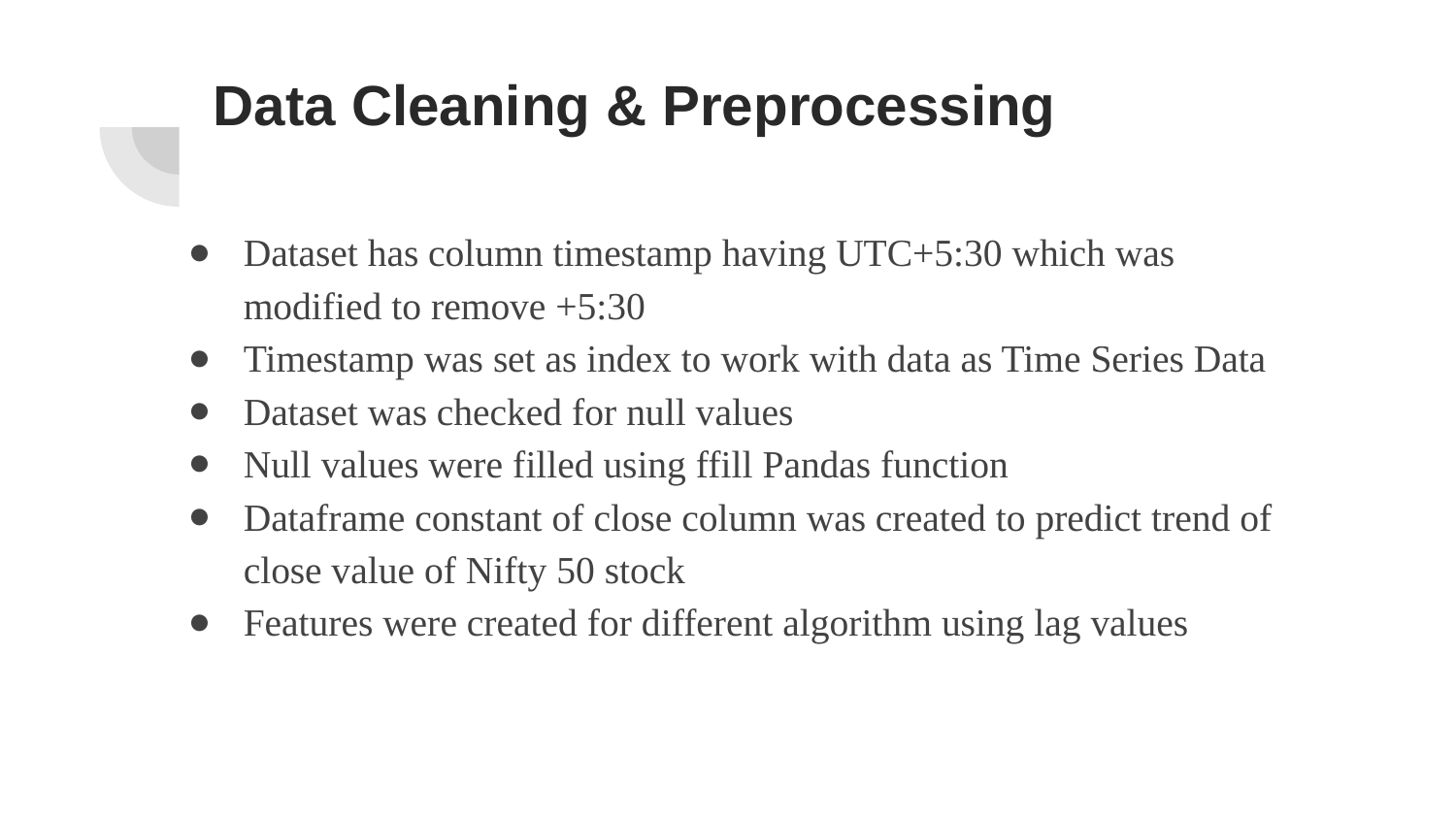

# Data Cleaning & Preprocessing
Dataset has column timestamp having UTC+5:30 which was modified to remove +5:30
Timestamp was set as index to work with data as Time Series Data
Dataset was checked for null values
Null values were filled using ffill Pandas function
Dataframe constant of close column was created to predict trend of close value of Nifty 50 stock
Features were created for different algorithm using lag values